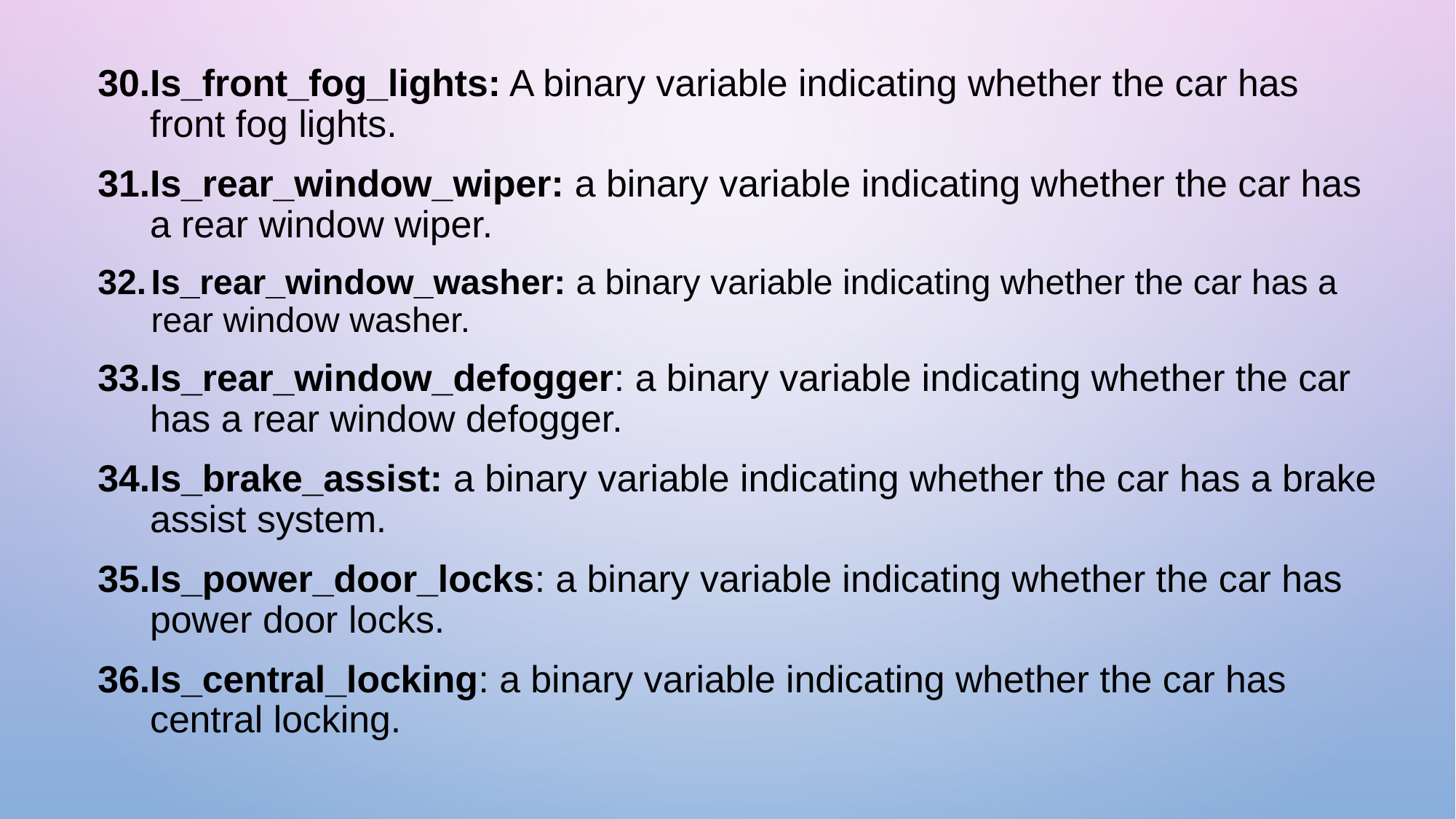

Is_front_fog_lights: A binary variable indicating whether the car has front fog lights.
Is_rear_window_wiper: a binary variable indicating whether the car has a rear window wiper.
Is_rear_window_washer: a binary variable indicating whether the car has a rear window washer.
Is_rear_window_defogger: a binary variable indicating whether the car has a rear window defogger.
Is_brake_assist: a binary variable indicating whether the car has a brake assist system.
Is_power_door_locks: a binary variable indicating whether the car has power door locks.
Is_central_locking: a binary variable indicating whether the car has central locking.